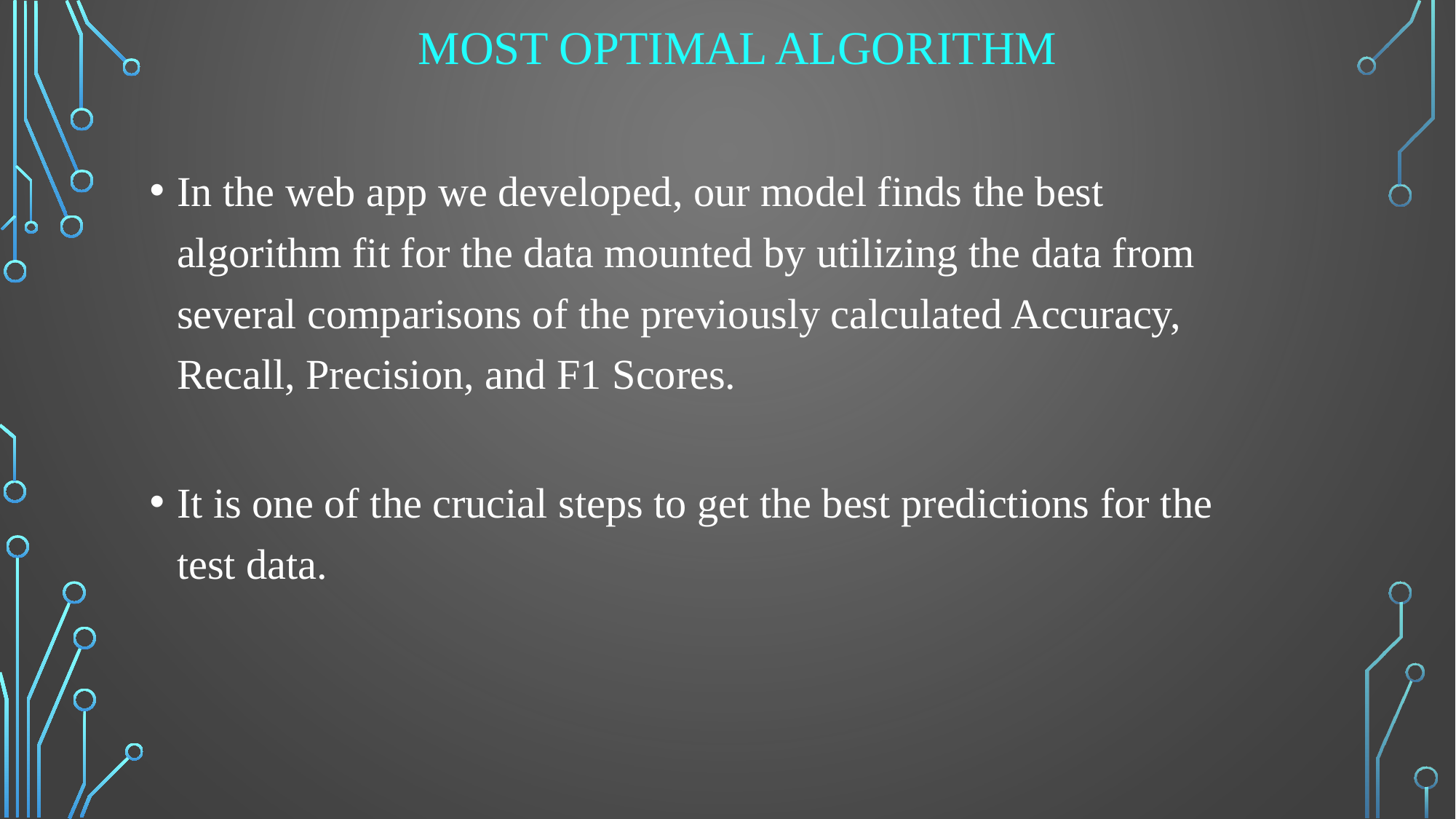

# MOST OPTIMAL ALGORITHM

In the web app we developed, our model finds the best algorithm fit for the data mounted by utilizing the data from several comparisons of the previously calculated Accuracy, Recall, Precision, and F1 Scores.

It is one of the crucial steps to get the best predictions for the test data.